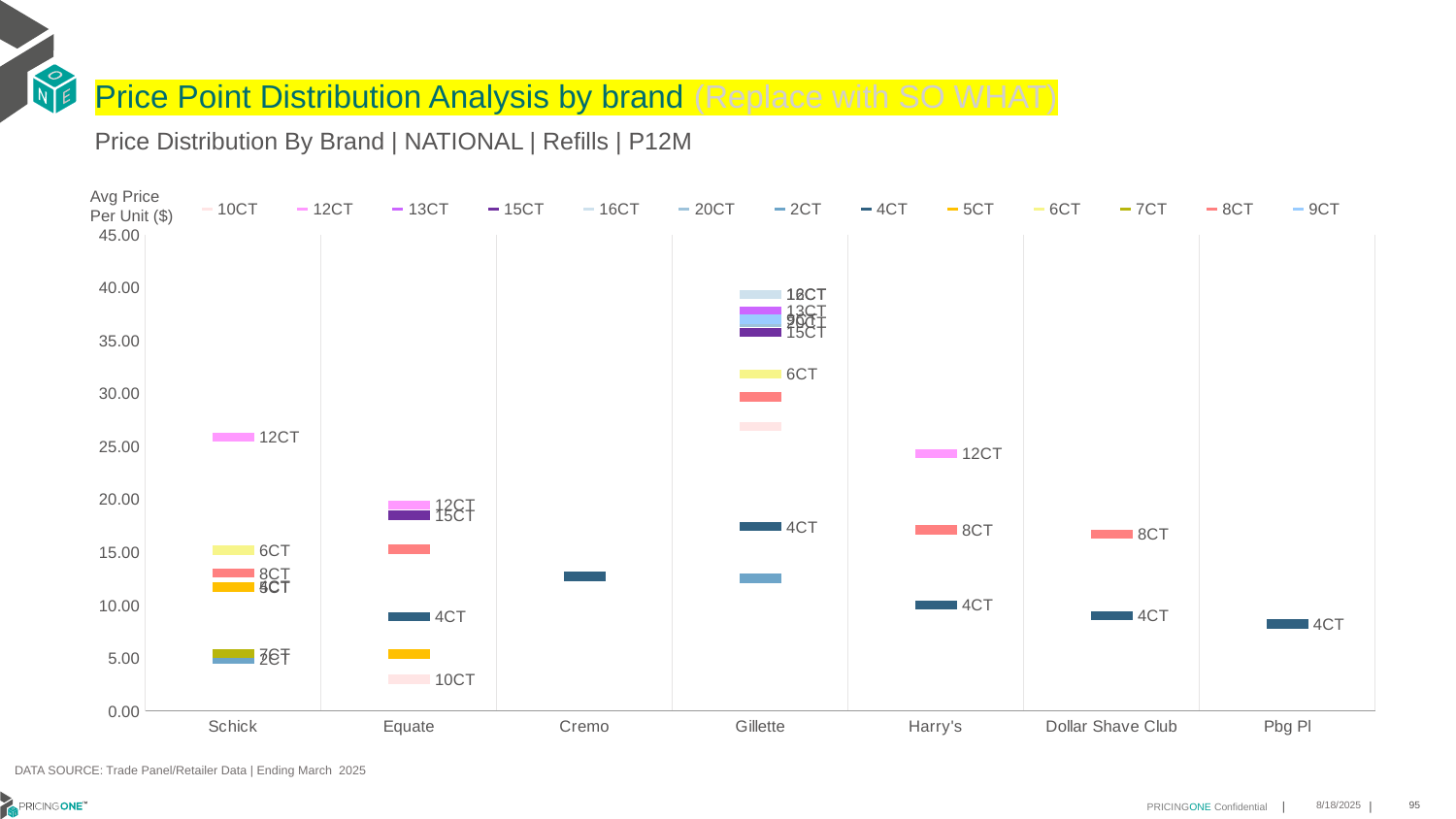

# Price Point Distribution Analysis by brand (Replace with SO WHAT)
Price Distribution By Brand | NATIONAL | Refills | P12M

### Chart

| Category | 10CT | 12CT | 13CT | 15CT | 16CT | 20CT | 2CT | 4CT | 5CT | 6CT | 7CT | 8CT | 9CT |
|---|---|---|---|---|---|---|---|---|---|---|---|---|---|
| Schick | None | 25.8588 | None | None | None | None | 4.8825 | 11.7565 | 11.7188 | 15.194 | 5.4197 | 13.0096 | None |
| Equate | 3.0 | 19.4787 | None | 18.5 | None | None | None | 8.9443 | 5.4 | None | None | 15.2905 | None |
| Cremo | None | None | None | None | None | None | None | 12.7214 | None | None | None | None | None |
| Gillette | 26.9189 | 39.3748 | 37.7839 | 35.7868 | 39.3269 | 36.7411 | 12.5406 | 17.4135 | None | 31.8341 | None | 29.6969 | 37.0321 |
| Harry's | None | 24.3256 | None | None | None | None | None | 10.0264 | None | None | None | 17.1079 | None |
| Dollar Shave Club | None | None | None | None | None | None | None | 8.9963 | None | None | None | 16.697 | None |
| Pbg Pl | None | None | None | None | None | None | None | 8.2379 | None | None | None | None | None |
Avg Price
Per Unit ($)
DATA SOURCE: Trade Panel/Retailer Data | Ending March  2025
8/18/2025
95